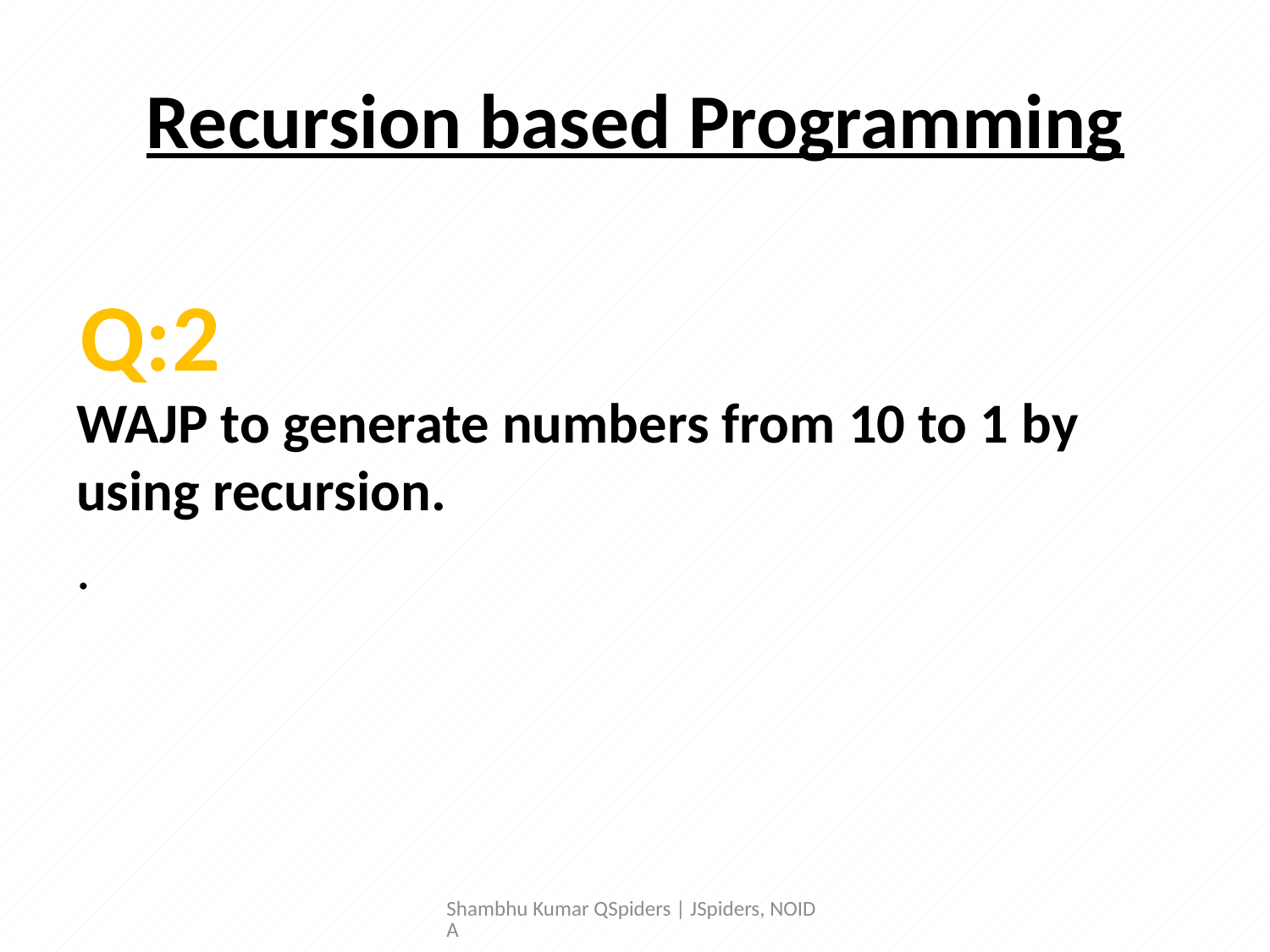

# Recursion based Programming

WAJP to generate numbers from 10 to 1 by using recursion.
.

Q:2
Shambhu Kumar QSpiders | JSpiders, NOIDA